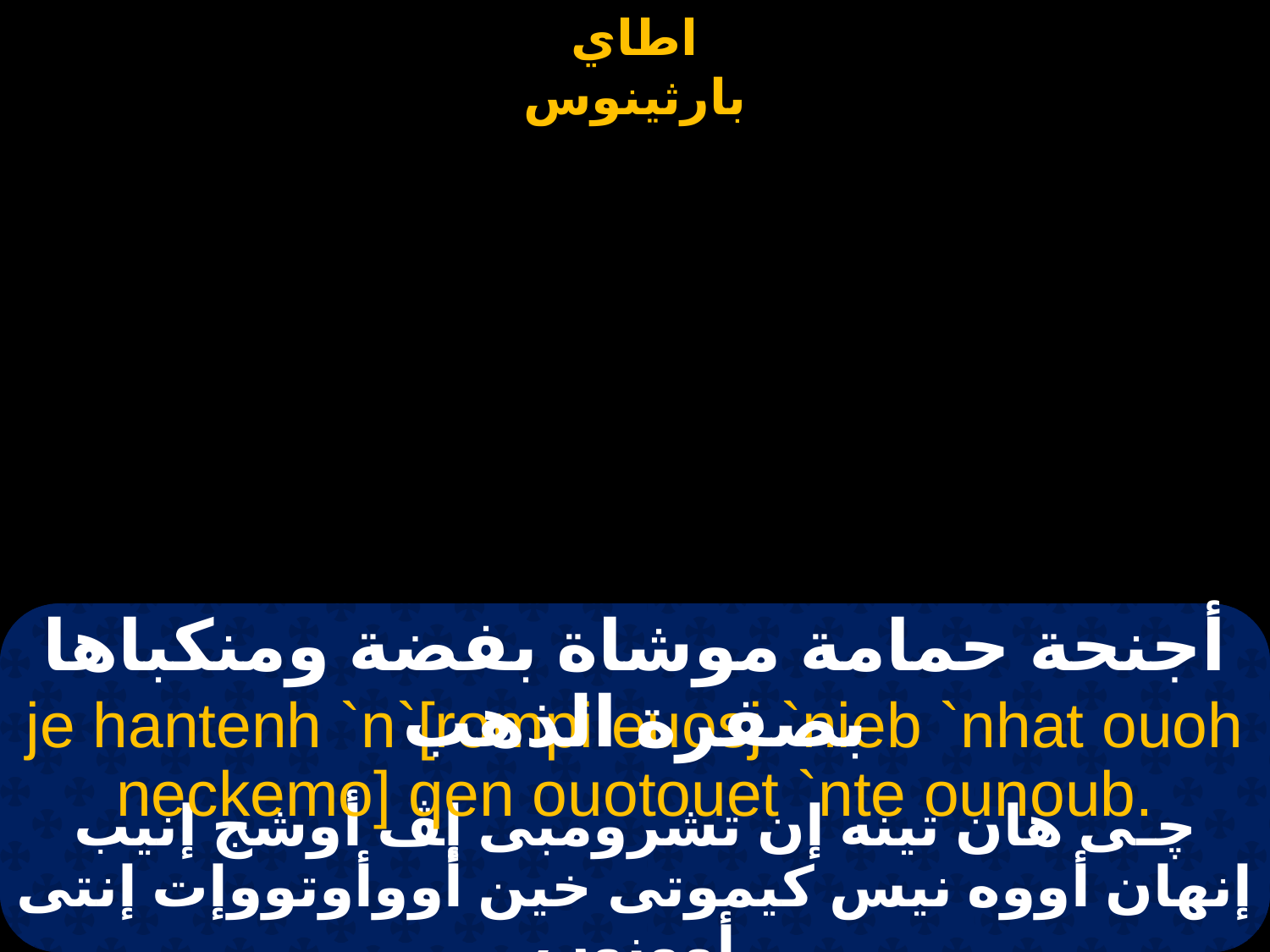

#
أجنحة حمامة موشاة بفضة ومنكباها بصفرة الذهب
je hantenh `n`[rompi euosj `nieb `nhat ouoh neckemo] qen ouotouet `nte ounoub.
ﭼـى هان تينه إن تشرومبى إﭫ أوشج إنيب إنهان أووه نيس كيموتى خين أووأوتووإت إنتى أوونوب